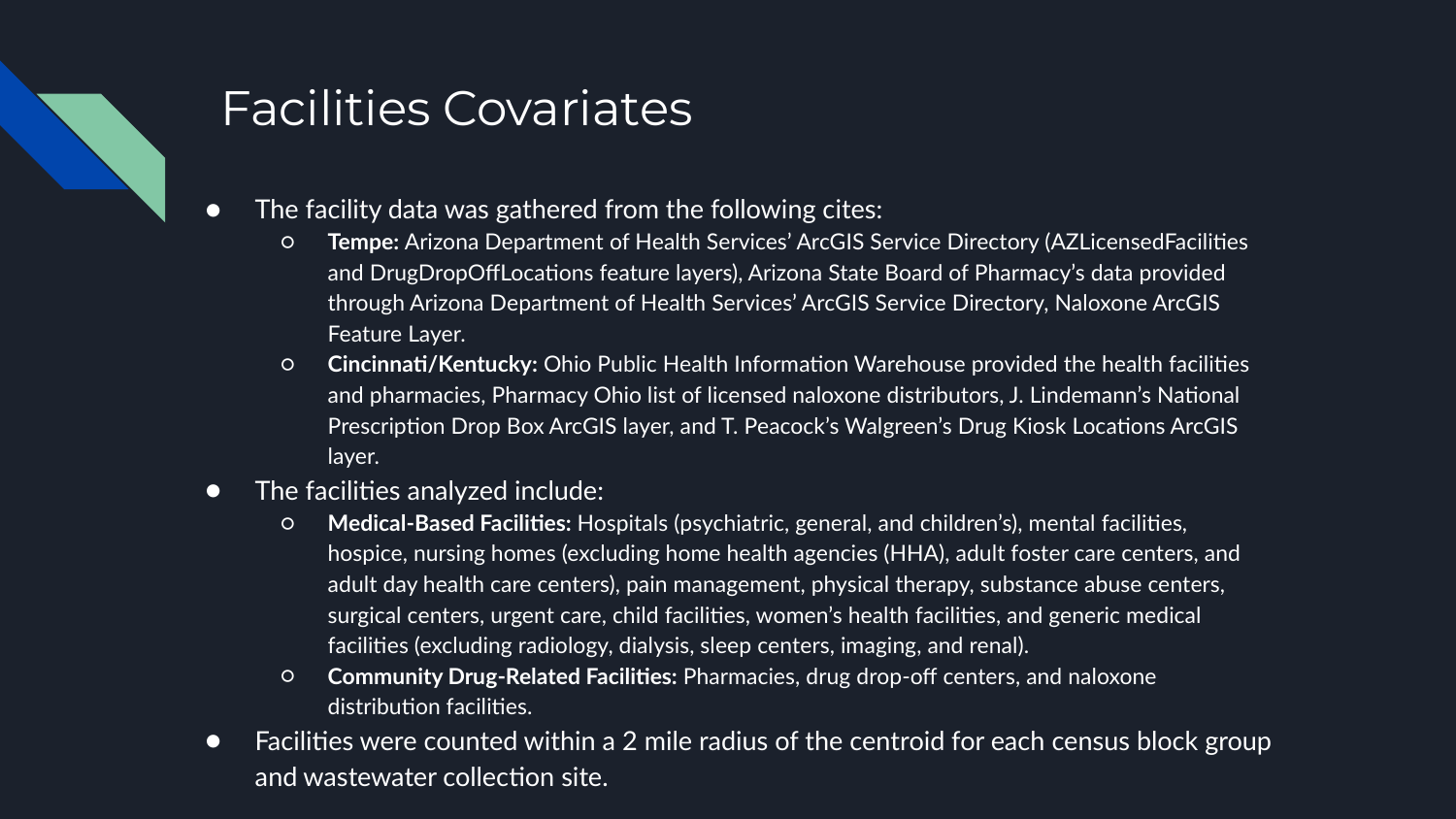

# Facilities Covariates
The facility data was gathered from the following cites:
Tempe: Arizona Department of Health Services’ ArcGIS Service Directory (AZLicensedFacilities and DrugDropOffLocations feature layers), Arizona State Board of Pharmacy’s data provided through Arizona Department of Health Services’ ArcGIS Service Directory, Naloxone ArcGIS Feature Layer.
Cincinnati/Kentucky: Ohio Public Health Information Warehouse provided the health facilities and pharmacies, Pharmacy Ohio list of licensed naloxone distributors, J. Lindemann’s National Prescription Drop Box ArcGIS layer, and T. Peacock’s Walgreen’s Drug Kiosk Locations ArcGIS layer.
The facilities analyzed include:
Medical-Based Facilities: Hospitals (psychiatric, general, and children’s), mental facilities, hospice, nursing homes (excluding home health agencies (HHA), adult foster care centers, and adult day health care centers), pain management, physical therapy, substance abuse centers, surgical centers, urgent care, child facilities, women’s health facilities, and generic medical facilities (excluding radiology, dialysis, sleep centers, imaging, and renal).
Community Drug-Related Facilities: Pharmacies, drug drop-off centers, and naloxone distribution facilities.
Facilities were counted within a 2 mile radius of the centroid for each census block group and wastewater collection site.